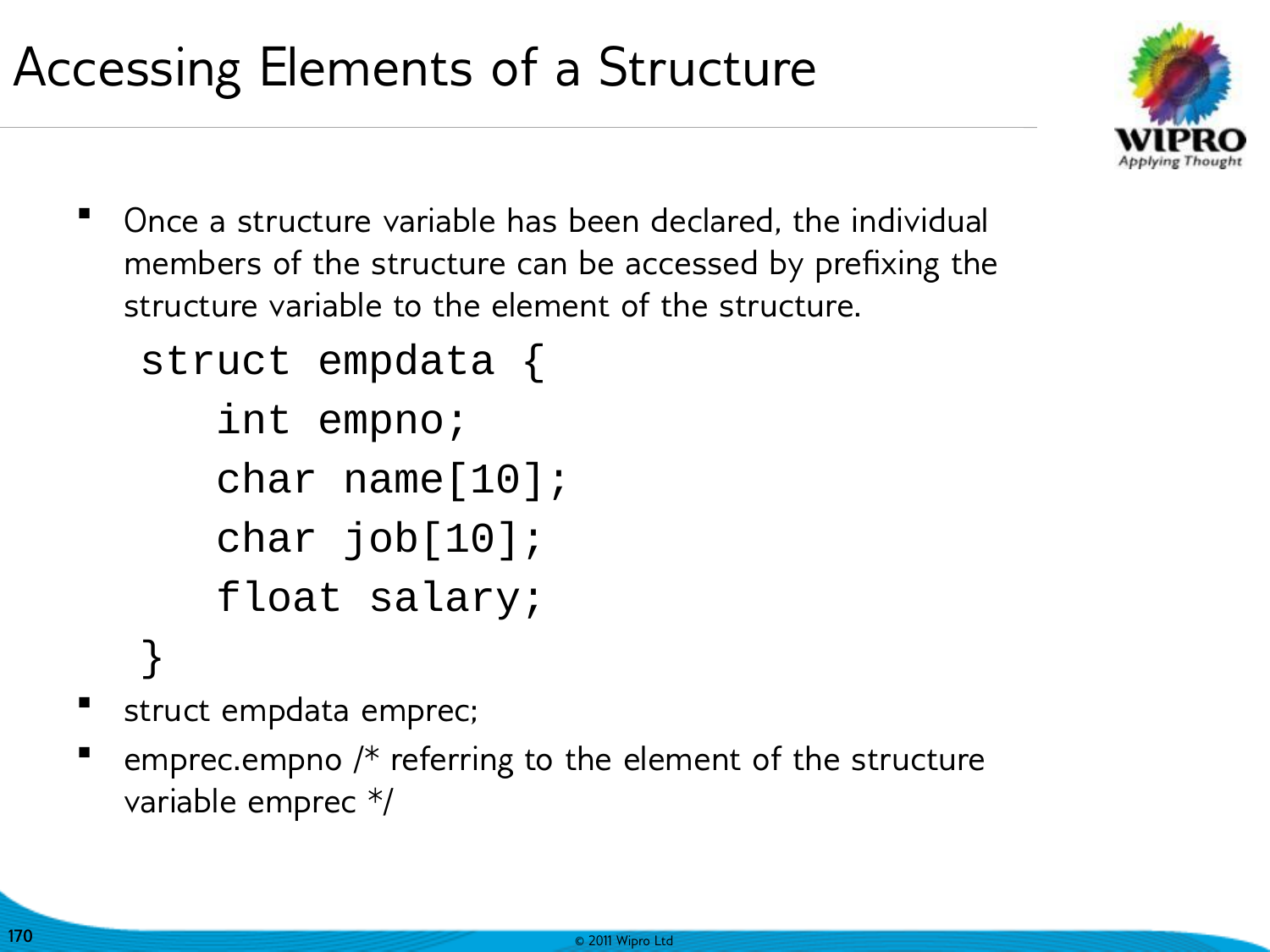

Accessing Elements of a Structure
Once a structure variable has been declared, the individual members of the structure can be accessed by prefixing the structure variable to the element of the structure.
struct empdata {
   int empno;
   char name[10];
   char job[10];
   float salary;
}
struct empdata emprec;
emprec.empno /* referring to the element of the structure variable emprec */